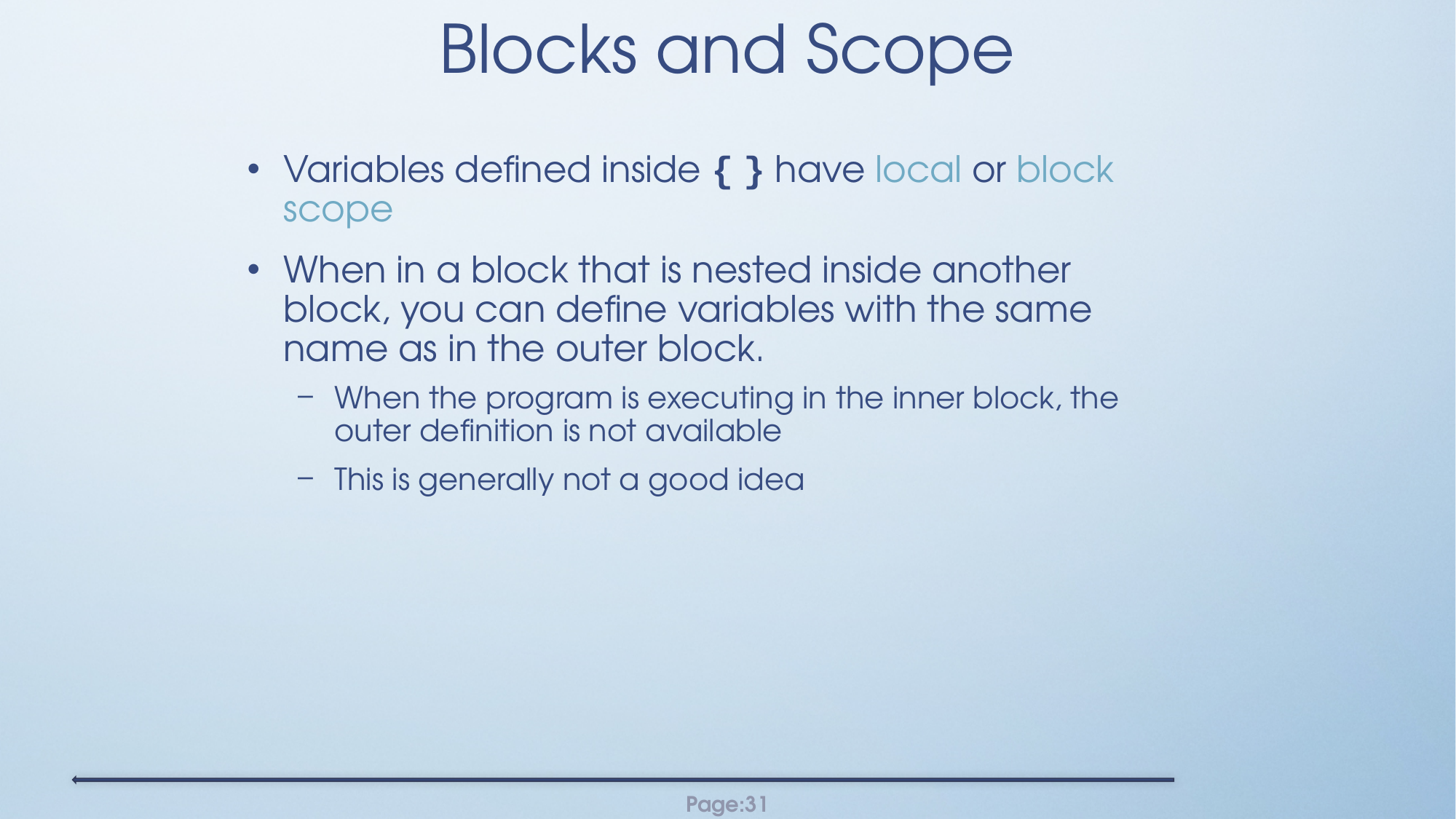

# Blocks and Scope
Variables defined inside { } have local or block scope

When in a block that is nested inside another block, you can define variables with the same name as in the outer block.

When the program is executing in the inner block, the outer definition is not available
This is generally not a good idea